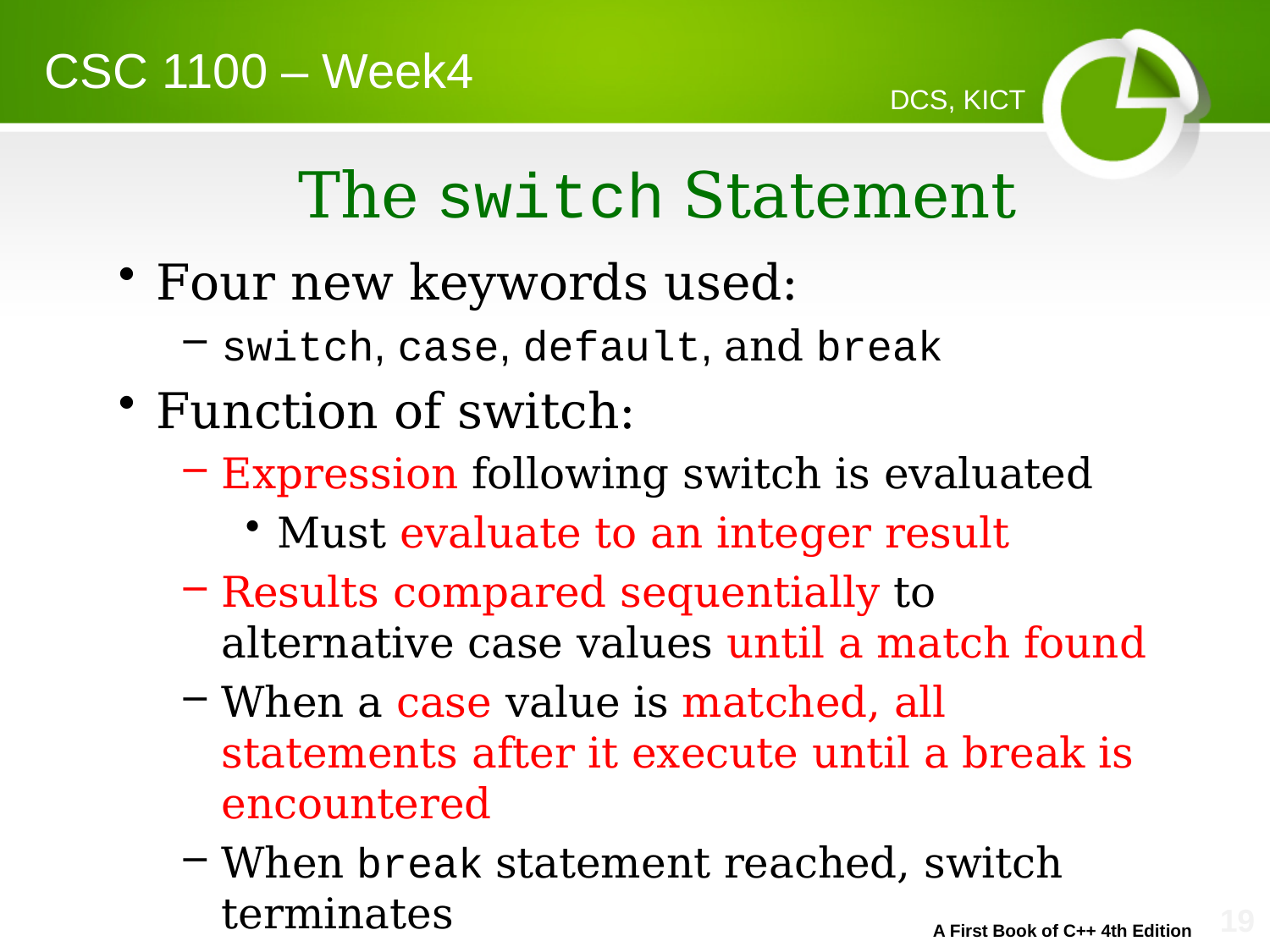

CSC 1100 – Week4
DCS, KICT
19
# The switch Statement
Four new keywords used:
switch, case, default, and break
Function of switch:
Expression following switch is evaluated
Must evaluate to an integer result
Results compared sequentially to alternative case values until a match found
When a case value is matched, all statements after it execute until a break is encountered
When break statement reached, switch terminates

19
A First Book of C++ 4th Edition